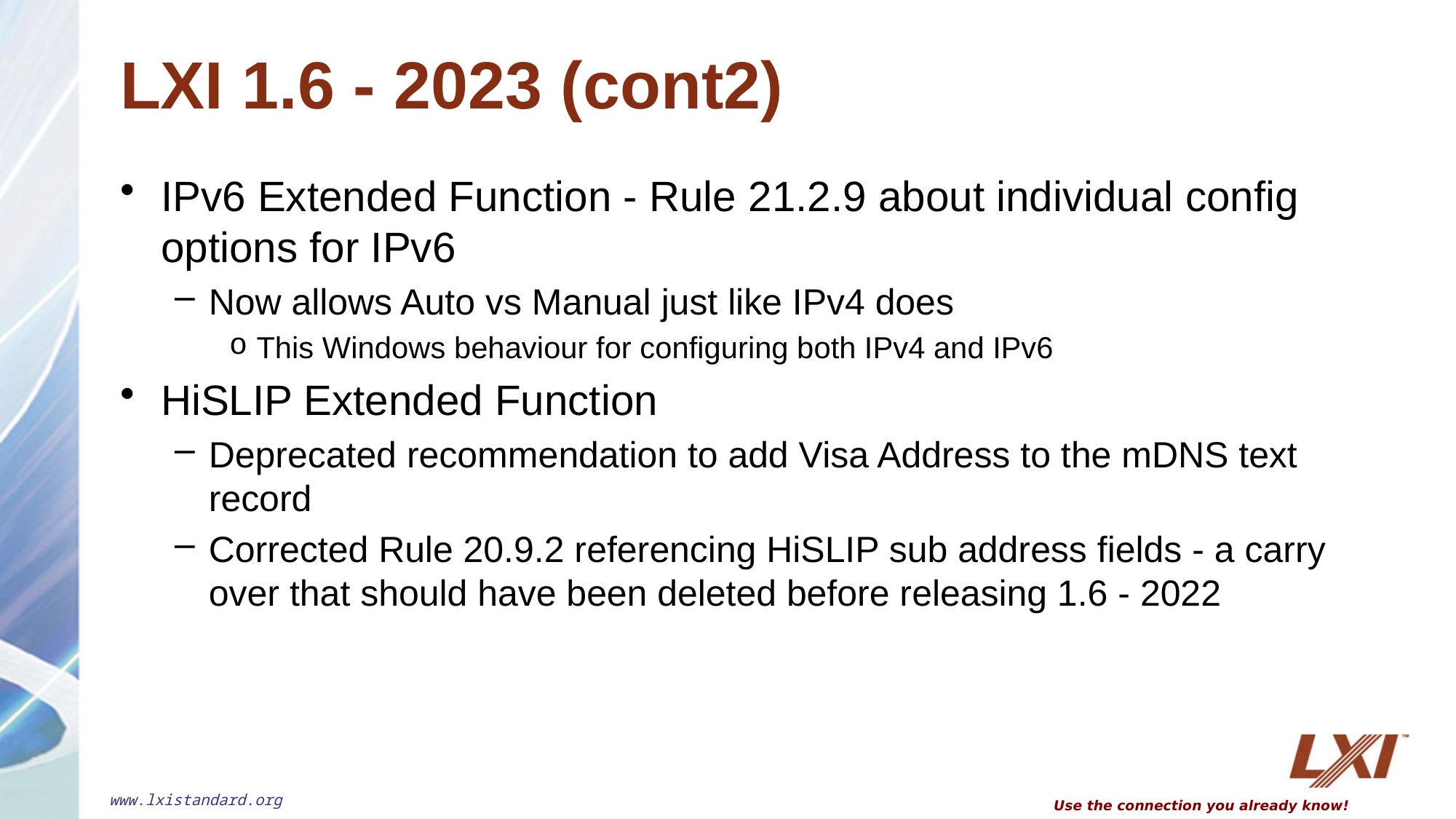

# LXI 1.6 - 2023 (cont2)
IPv6 Extended Function - Rule 21.2.9 about individual config options for IPv6
Now allows Auto vs Manual just like IPv4 does
This Windows behaviour for configuring both IPv4 and IPv6
HiSLIP Extended Function
Deprecated recommendation to add Visa Address to the mDNS text record
Corrected Rule 20.9.2 referencing HiSLIP sub address fields - a carry over that should have been deleted before releasing 1.6 - 2022